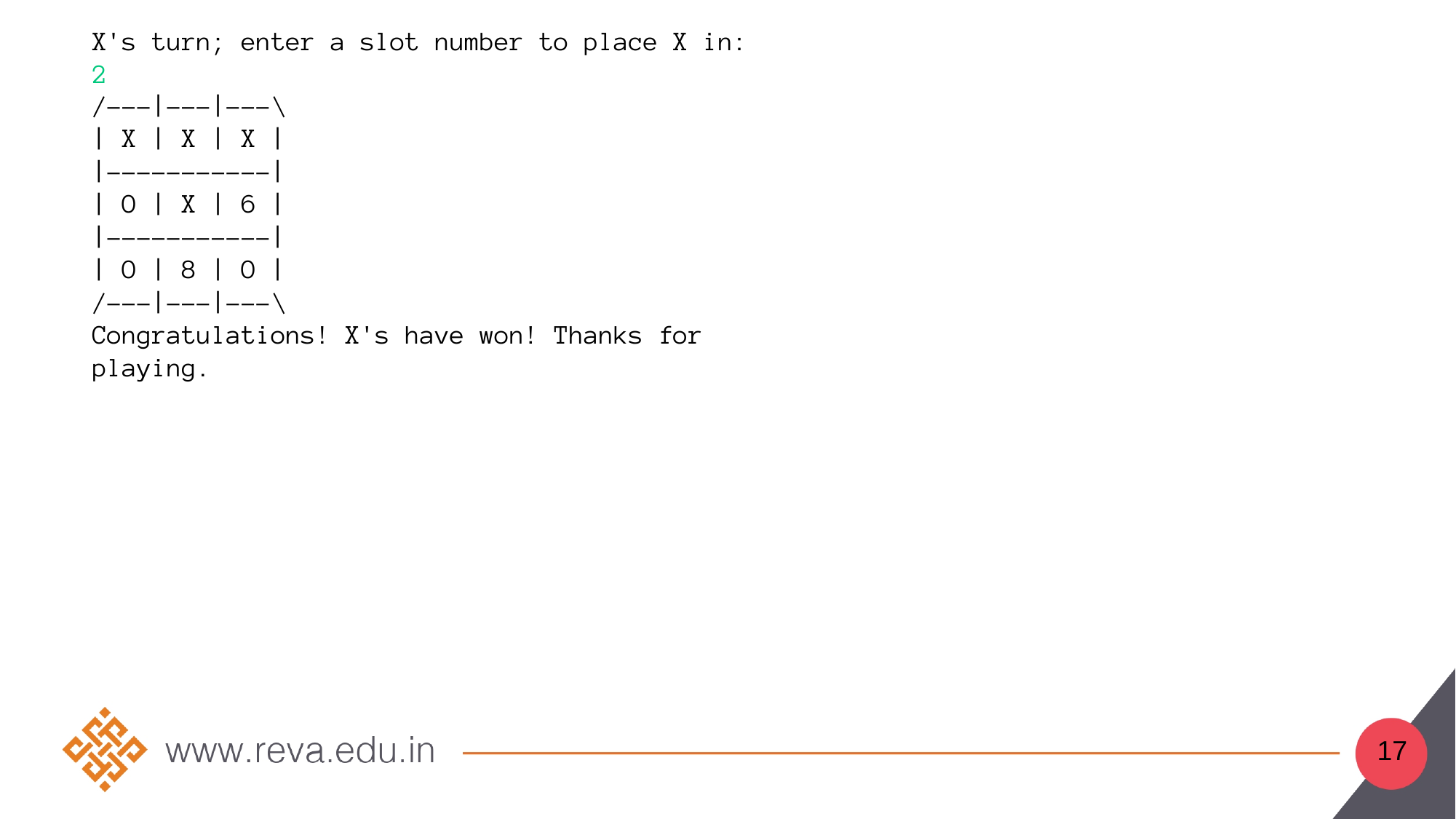

X's turn; enter a slot number to place X in:
2
/---|---|---\
| X | X | X |
|-----------|
| O | X | 6 |
|-----------|
| O | 8 | O |
/---|---|---\
Congratulations! X's have won! Thanks for playing.
17